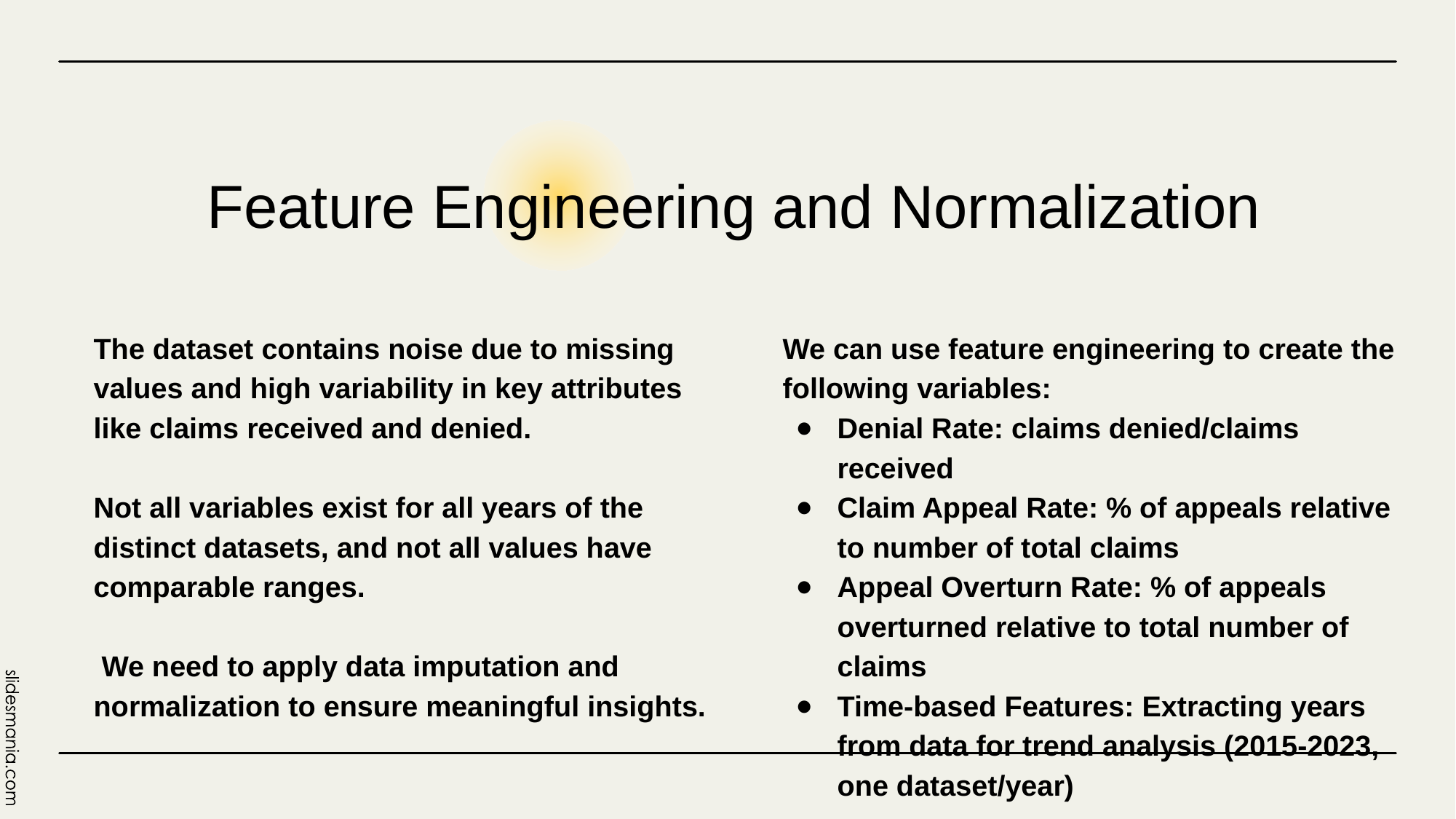

# Feature Engineering and Normalization
The dataset contains noise due to missing values and high variability in key attributes like claims received and denied.

Not all variables exist for all years of the distinct datasets, and not all values have comparable ranges.

 We need to apply data imputation and normalization to ensure meaningful insights.

We can use feature engineering to create the following variables:
Denial Rate: claims denied/claims received
Claim Appeal Rate: % of appeals relative to number of total claims
Appeal Overturn Rate: % of appeals overturned relative to total number of claims
Time-based Features: Extracting years from data for trend analysis (2015-2023, one dataset/year)